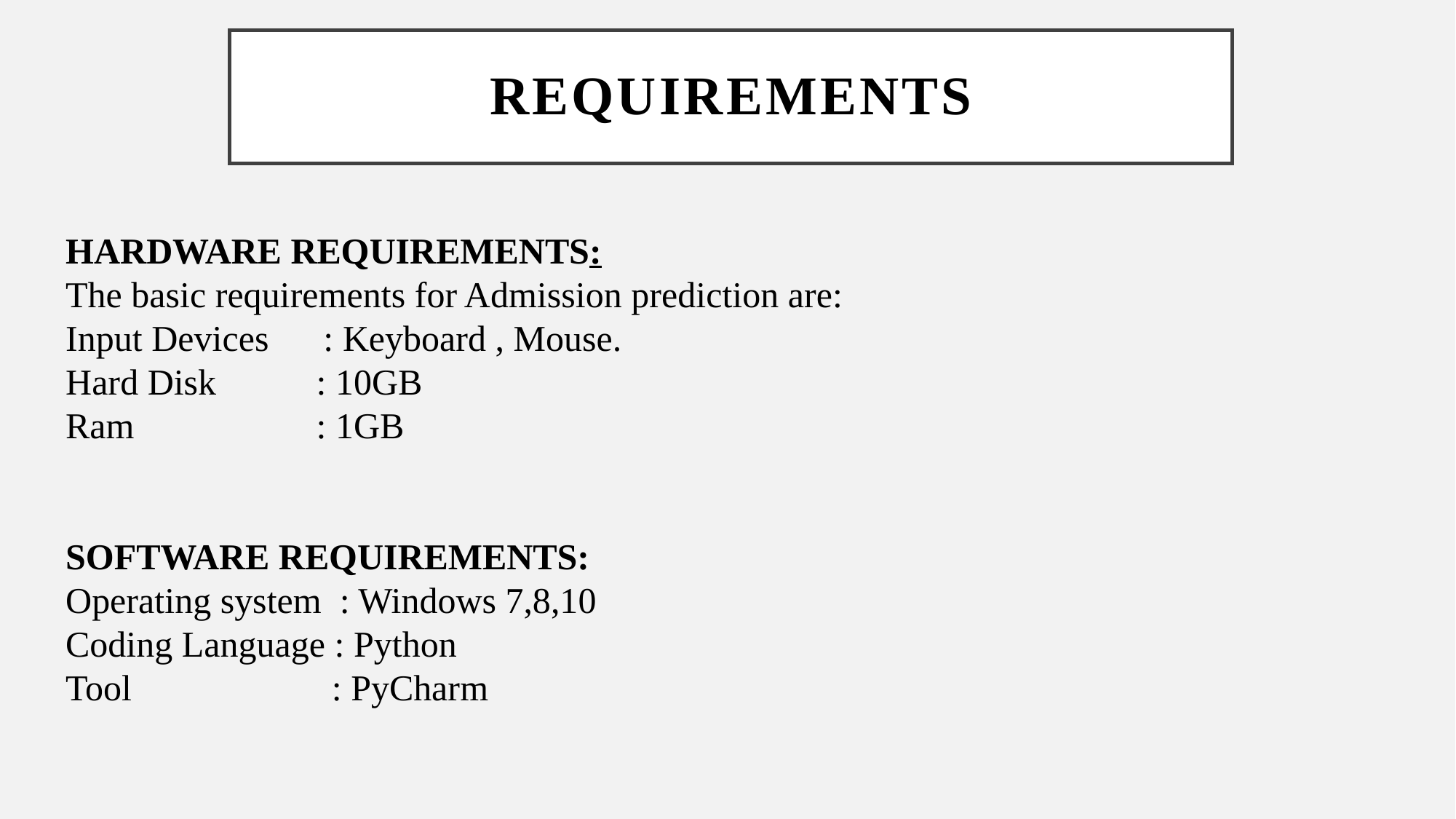

# REQUIREMENTS
HARDWARE REQUIREMENTS:
The basic requirements for Admission prediction are:
Input Devices      : Keyboard , Mouse.
Hard Disk           : 10GB
Ram                    : 1GB

SOFTWARE REQUIREMENTS:
Operating system  : Windows 7,8,10
Coding Language : Python
Tool                      : PyCharm